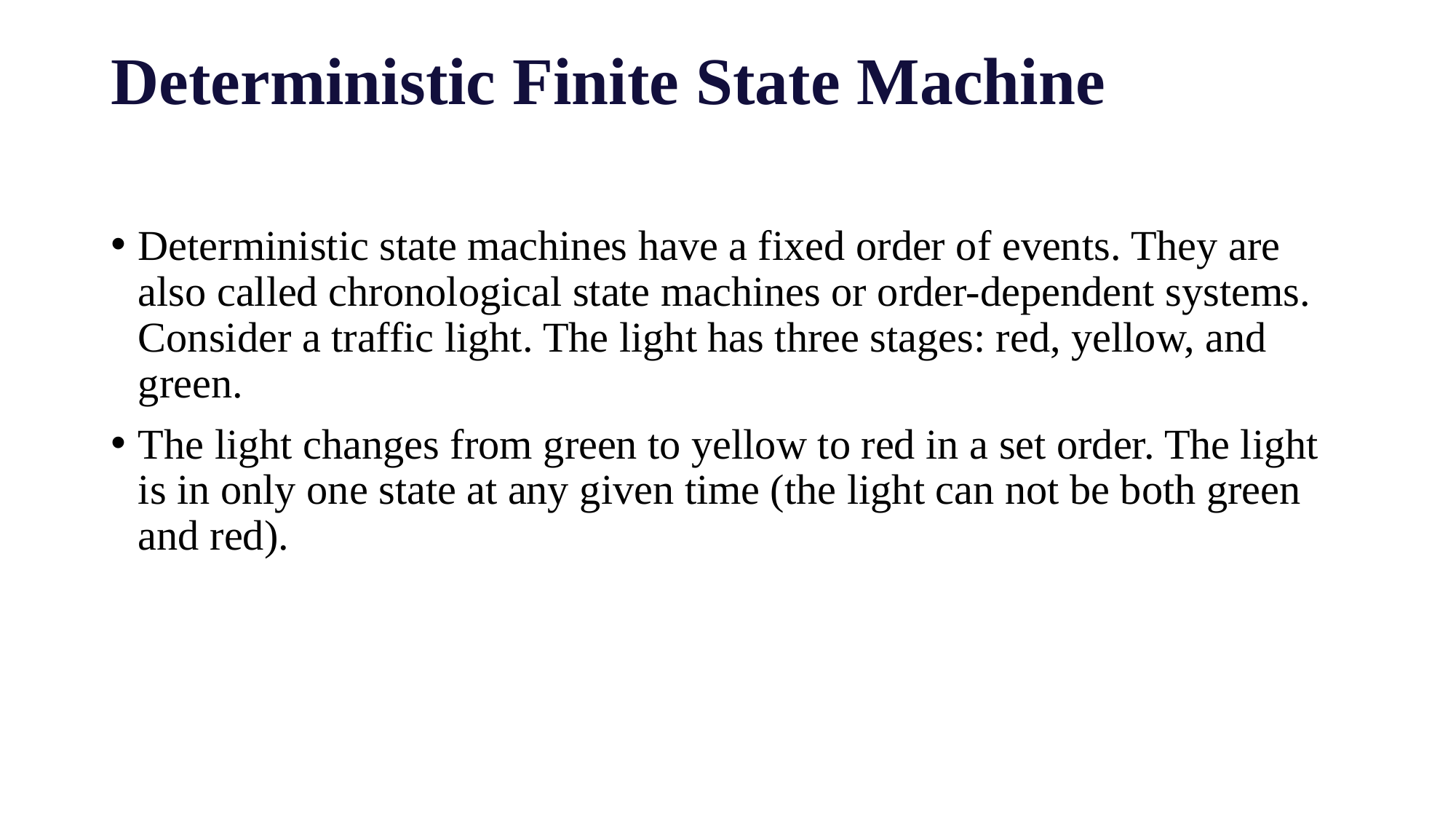

# Deterministic Finite State Machine
Deterministic state machines have a fixed order of events. They are also called chronological state machines or order-dependent systems. Consider a traffic light. The light has three stages: red, yellow, and green.
The light changes from green to yellow to red in a set order. The light is in only one state at any given time (the light can not be both green and red).